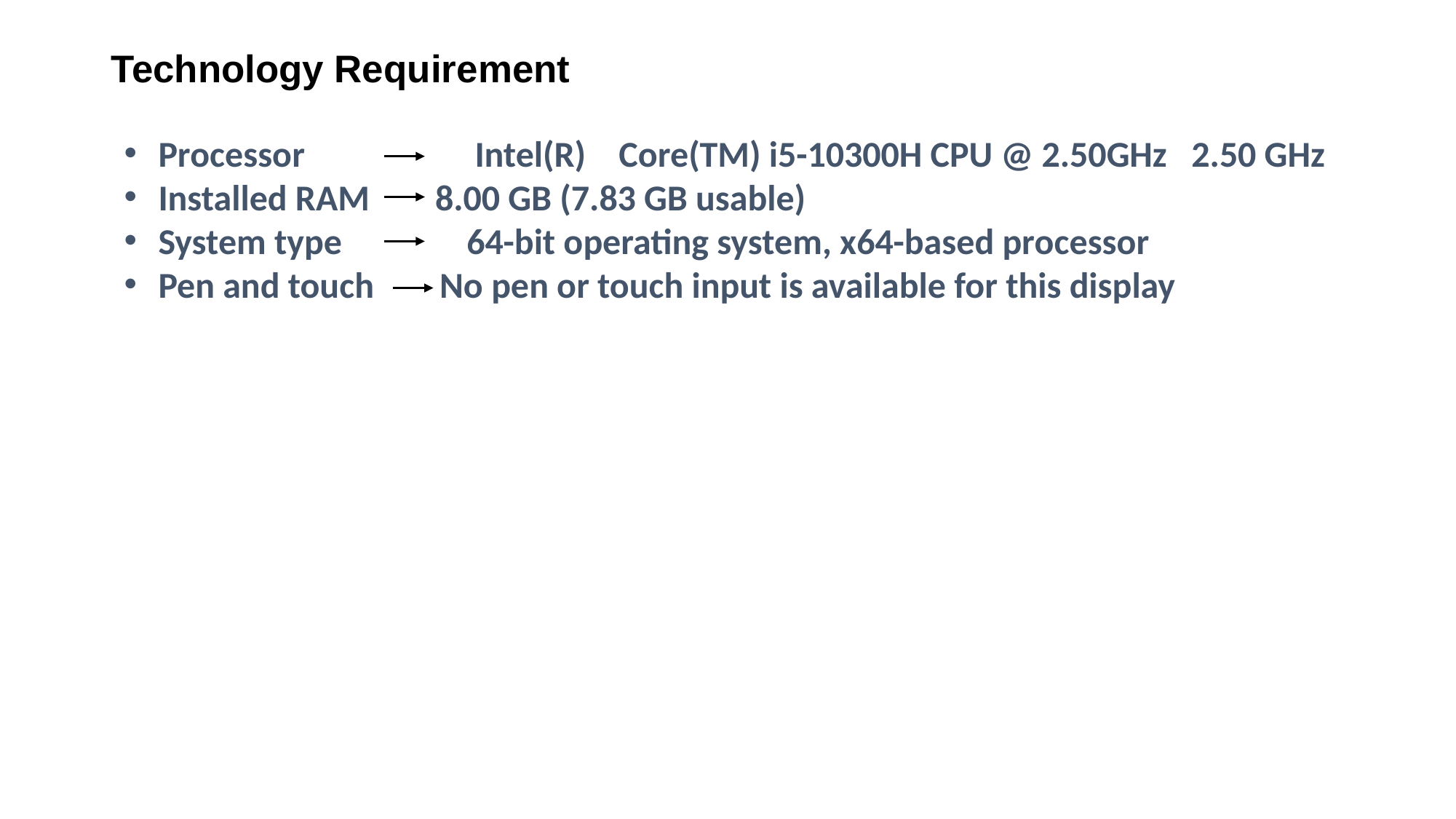

# Technology Requirement
Processor	            Intel(R)    Core(TM) i5-10300H CPU @ 2.50GHz   2.50 GHz
Installed RAM        8.00 GB (7.83 GB usable)
System type	           64-bit operating system, x64-based processor
Pen and touch        No pen or touch input is available for this display